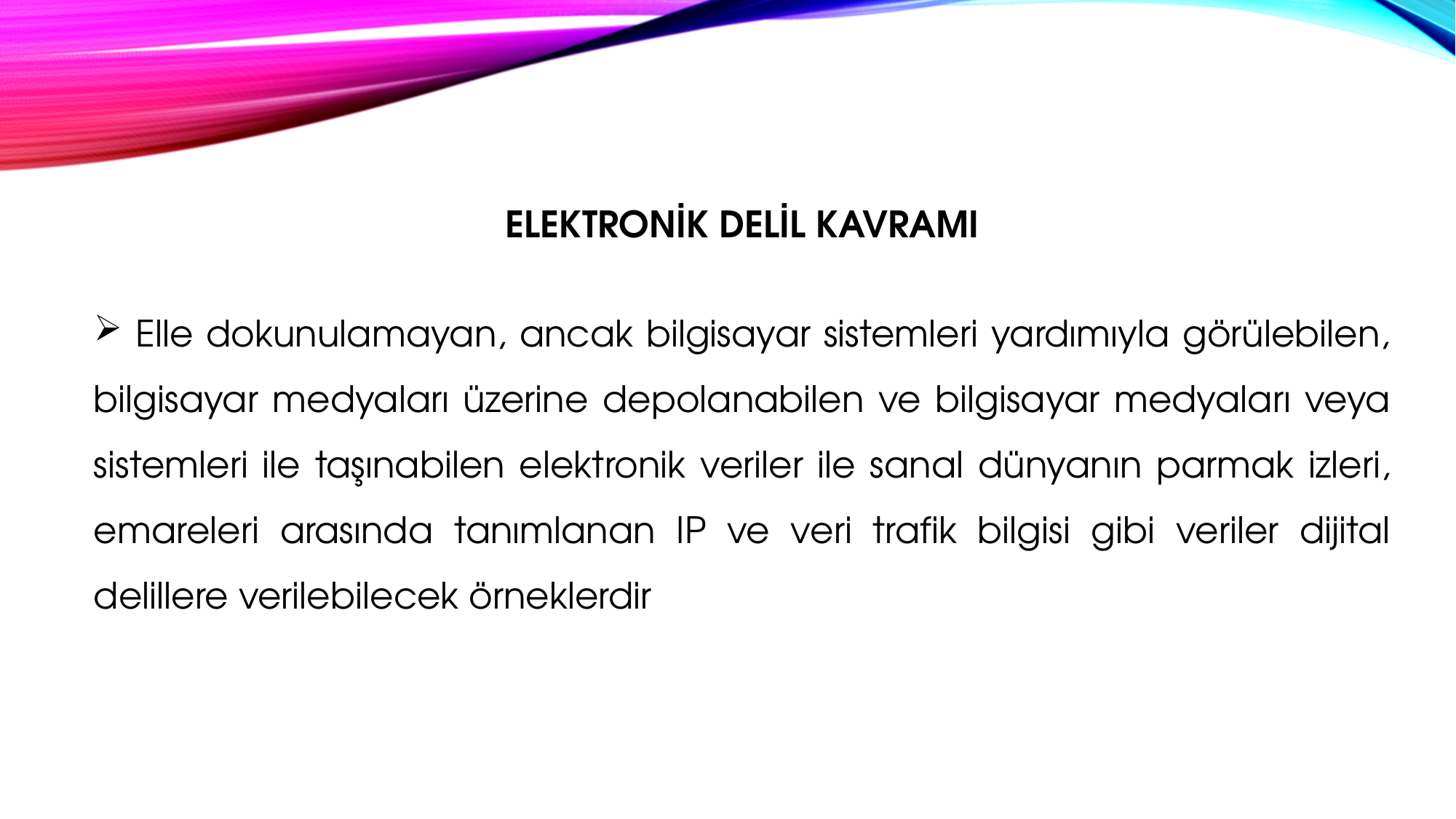

ELEKTRONİK DELİL KAVRAMI

 Elle dokunulamayan, ancak bilgisayar sistemleri yardımıyla görülebilen, bilgisayar medyaları üzerine depolanabilen ve bilgisayar medyaları veya sistemleri ile taşınabilen elektronik veriler ile sanal dünyanın parmak izleri, emareleri arasında tanımlanan IP ve veri trafik bilgisi gibi veriler dijital delillere verilebilecek örneklerdir